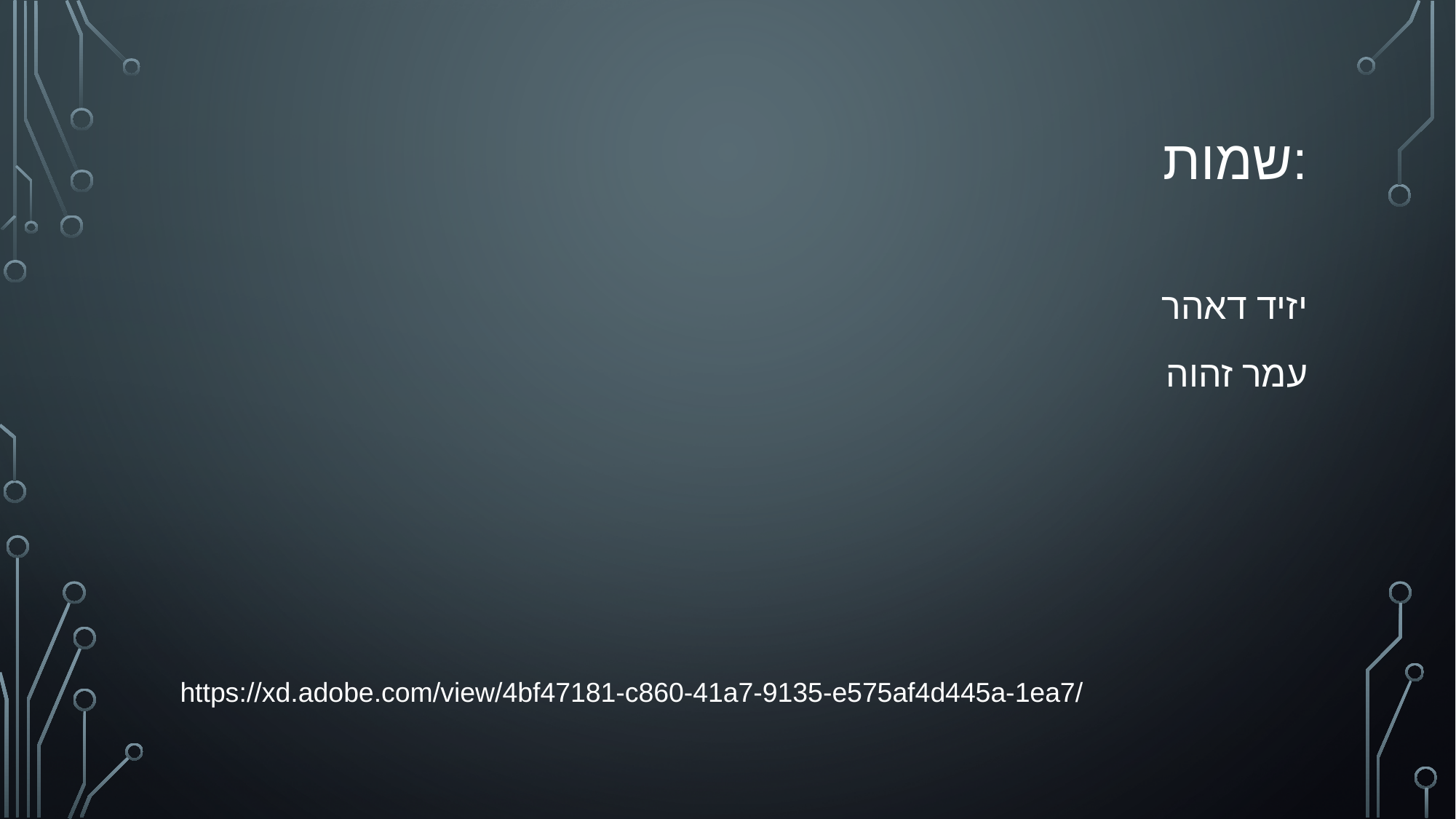

# שמות:
יזיד דאהר
עמר זהוה
https://xd.adobe.com/view/4bf47181-c860-41a7-9135-e575af4d445a-1ea7/